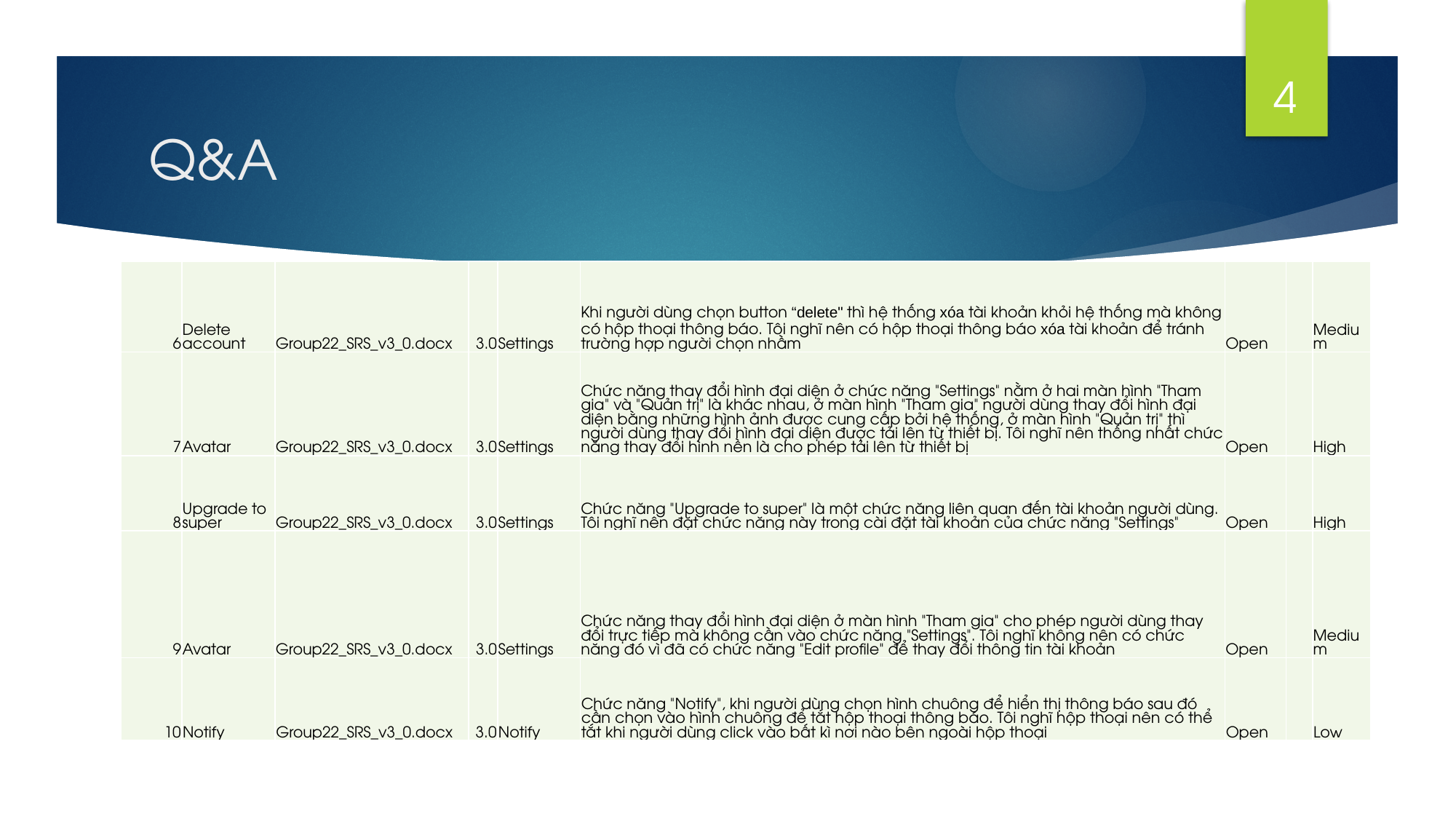

4
# Q&A
| 6 | Delete account | Group22\_SRS\_v3\_0.docx | 3.0 | Settings | Khi người dùng chọn button “delete" thì hệ thống xóa tài khoản khỏi hệ thống mà không có hộp thoại thông báo. Tôi nghĩ nên có hộp thoại thông báo xóa tài khoản để tránh trường hợp người chọn nhầm | Open |  | Medium |
| --- | --- | --- | --- | --- | --- | --- | --- | --- |
| 7 | Avatar | Group22\_SRS\_v3\_0.docx | 3.0 | Settings | Chức năng thay đổi hình đại diện ở chức năng "Settings" nằm ở hai màn hình "Tham gia" và "Quản trị" là khác nhau, ở màn hình "Tham gia" người dùng thay đổi hình đại diện bằng những hình ảnh được cung cấp bởi hệ thống, ở màn hình "Quản trị" thì người dùng thay đổi hình đại diện được tải lên từ thiết bị. Tôi nghĩ nên thống nhất chức năng thay đổi hình nền là cho phép tải lên từ thiết bị | Open |  | High |
| 8 | Upgrade to super | Group22\_SRS\_v3\_0.docx | 3.0 | Settings | Chức năng "Upgrade to super" là một chức năng liên quan đến tài khoản người dùng. Tôi nghĩ nên đặt chức năng này trong cài đặt tài khoản của chức năng "Settings" | Open |  | High |
| 9 | Avatar | Group22\_SRS\_v3\_0.docx | 3.0 | Settings | Chức năng thay đổi hình đại diện ở màn hình "Tham gia" cho phép người dùng thay đổi trực tiếp mà không cần vào chức năng "Settings". Tôi nghĩ không nên có chức năng đó vì đã có chức năng "Edit profile" để thay đổi thông tin tài khoản | Open |  | Medium |
| 10 | Notify | Group22\_SRS\_v3\_0.docx | 3.0 | Notify | Chức năng "Notify", khi người dùng chọn hình chuông để hiển thị thông báo sau đó cần chọn vào hình chuông để tắt hộp thoại thông báo. Tôi nghĩ hộp thoại nên có thể tắt khi người dùng click vào bất kì nơi nào bên ngoài hộp thoại | Open |  | Low |